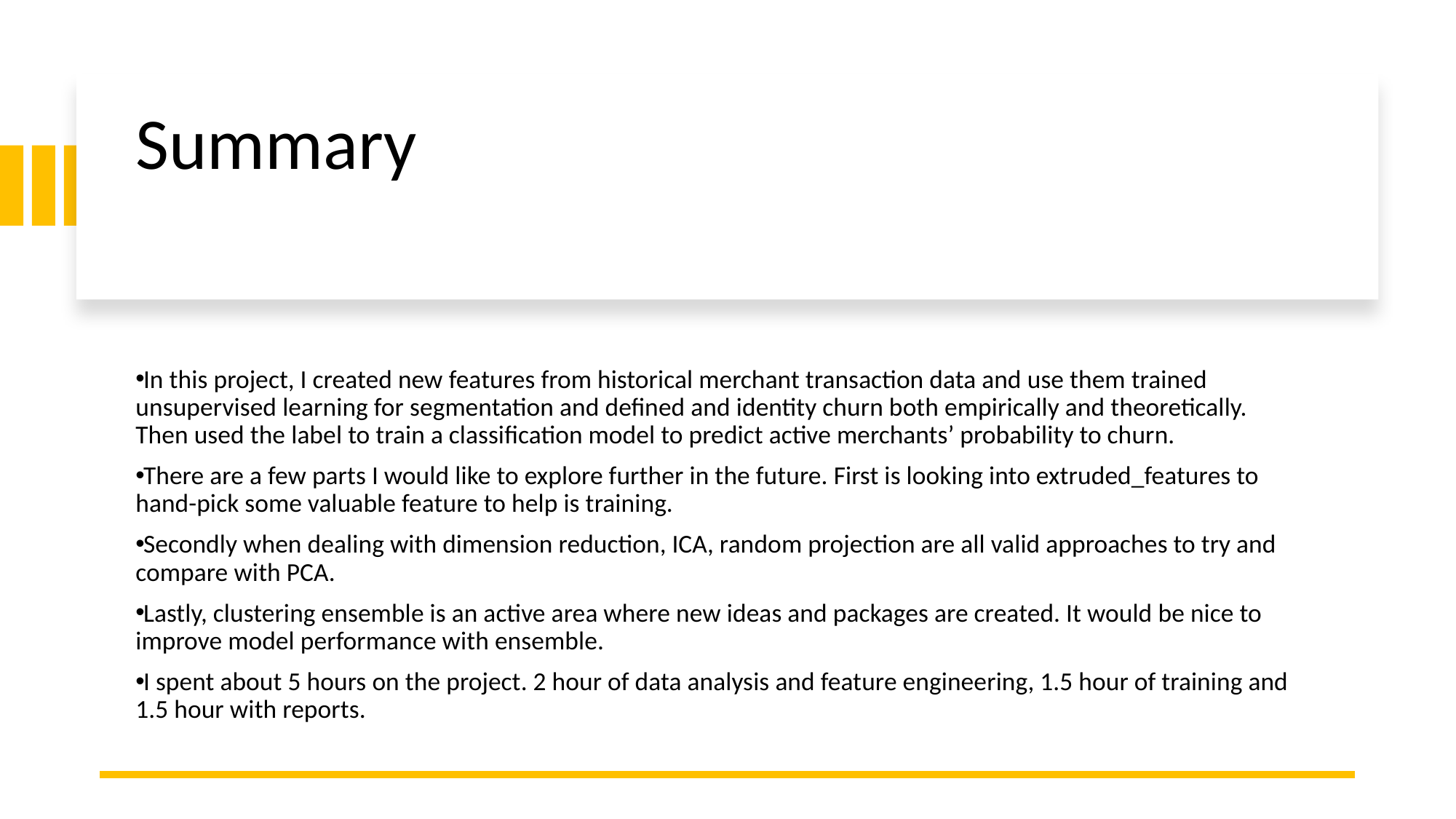

# Summary

In this project, I created new features from historical merchant transaction data and use them trained unsupervised learning for segmentation and defined and identity churn both empirically and theoretically. Then used the label to train a classification model to predict active merchants’ probability to churn.
There are a few parts I would like to explore further in the future. First is looking into extruded_features to hand-pick some valuable feature to help is training.
Secondly when dealing with dimension reduction, ICA, random projection are all valid approaches to try and compare with PCA.
Lastly, clustering ensemble is an active area where new ideas and packages are created. It would be nice to improve model performance with ensemble.
I spent about 5 hours on the project. 2 hour of data analysis and feature engineering, 1.5 hour of training and 1.5 hour with reports.